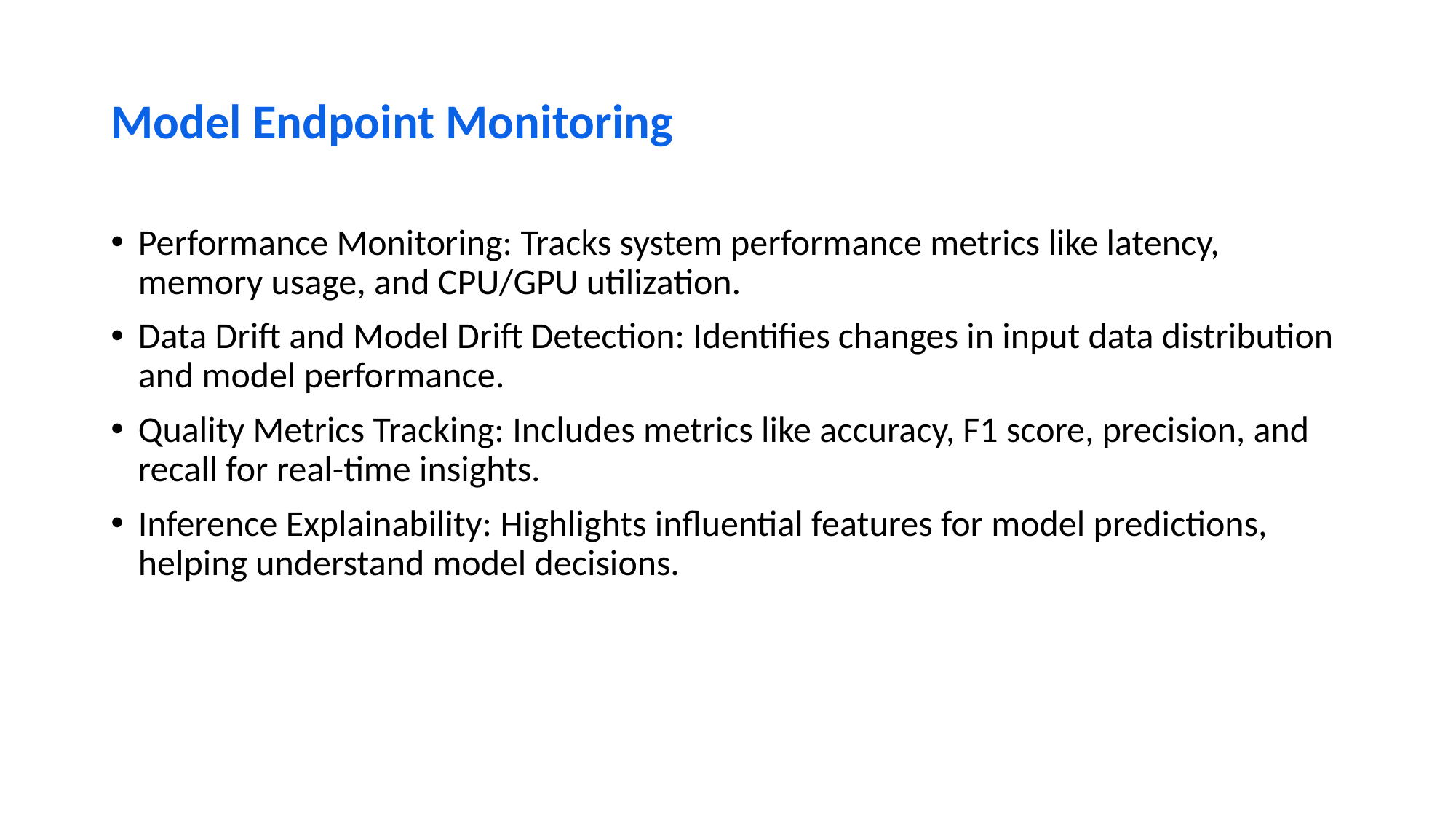

# Model Endpoint Monitoring
Performance Monitoring: Tracks system performance metrics like latency, memory usage, and CPU/GPU utilization.
Data Drift and Model Drift Detection: Identifies changes in input data distribution and model performance.
Quality Metrics Tracking: Includes metrics like accuracy, F1 score, precision, and recall for real-time insights.
Inference Explainability: Highlights influential features for model predictions, helping understand model decisions.